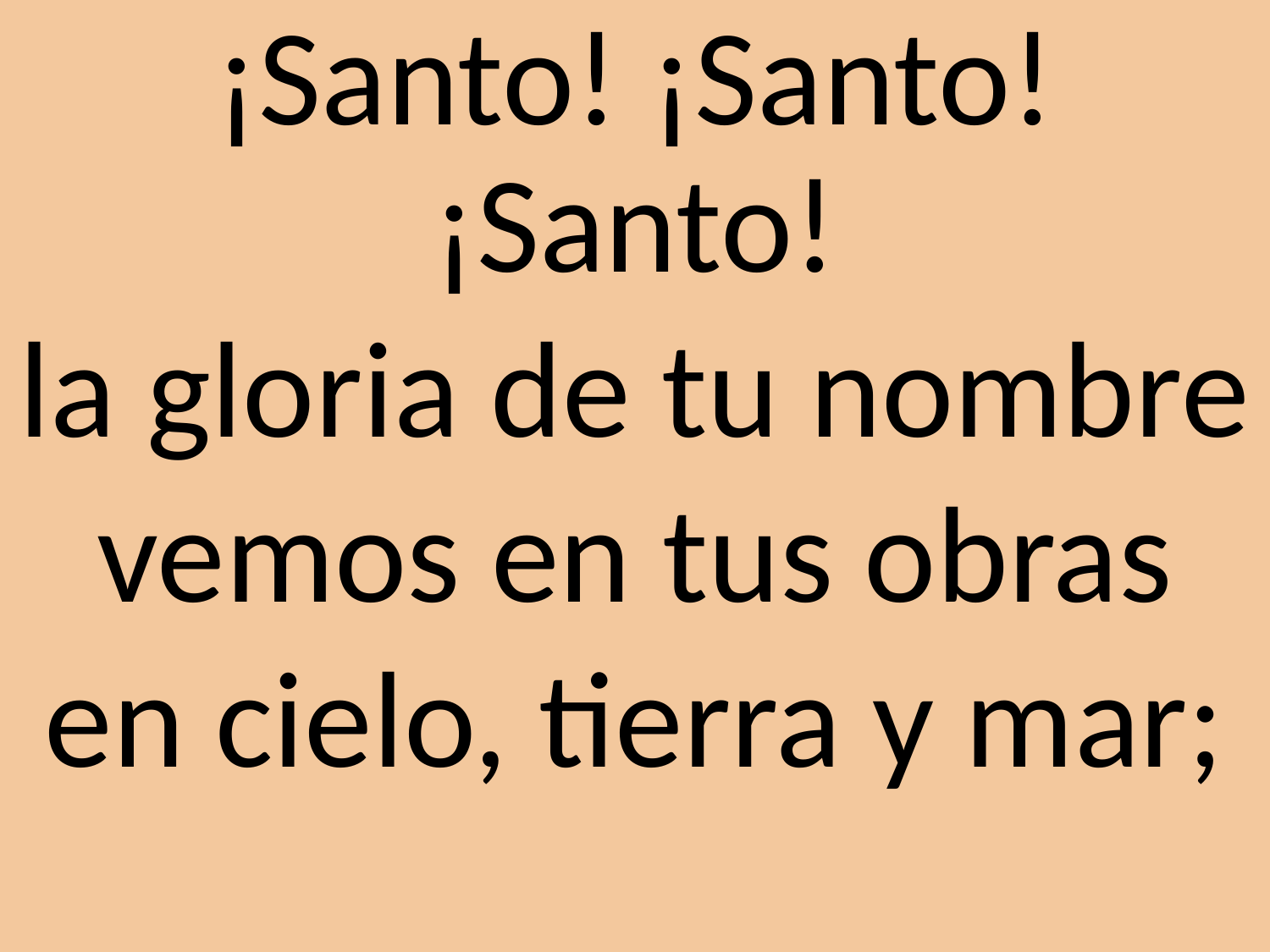

¡Santo! ¡Santo! ¡Santo!
la gloria de tu nombre
vemos en tus obras
en cielo, tierra y mar;